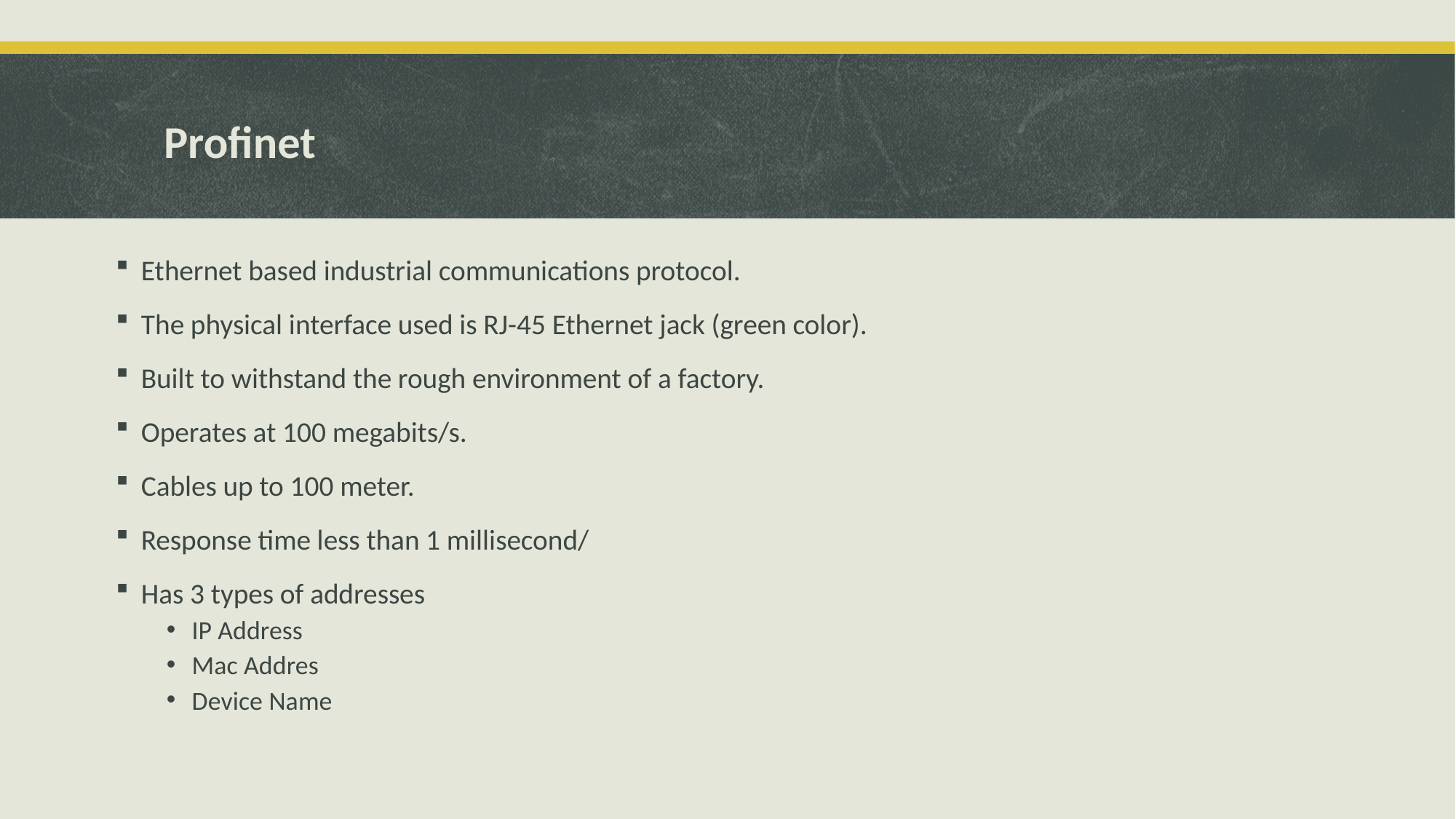

# Profinet
Ethernet based industrial communications protocol.
The physical interface used is RJ-45 Ethernet jack (green color).
Built to withstand the rough environment of a factory.
Operates at 100 megabits/s.
Cables up to 100 meter.
Response time less than 1 millisecond/
Has 3 types of addresses
IP Address
Mac Addres
Device Name